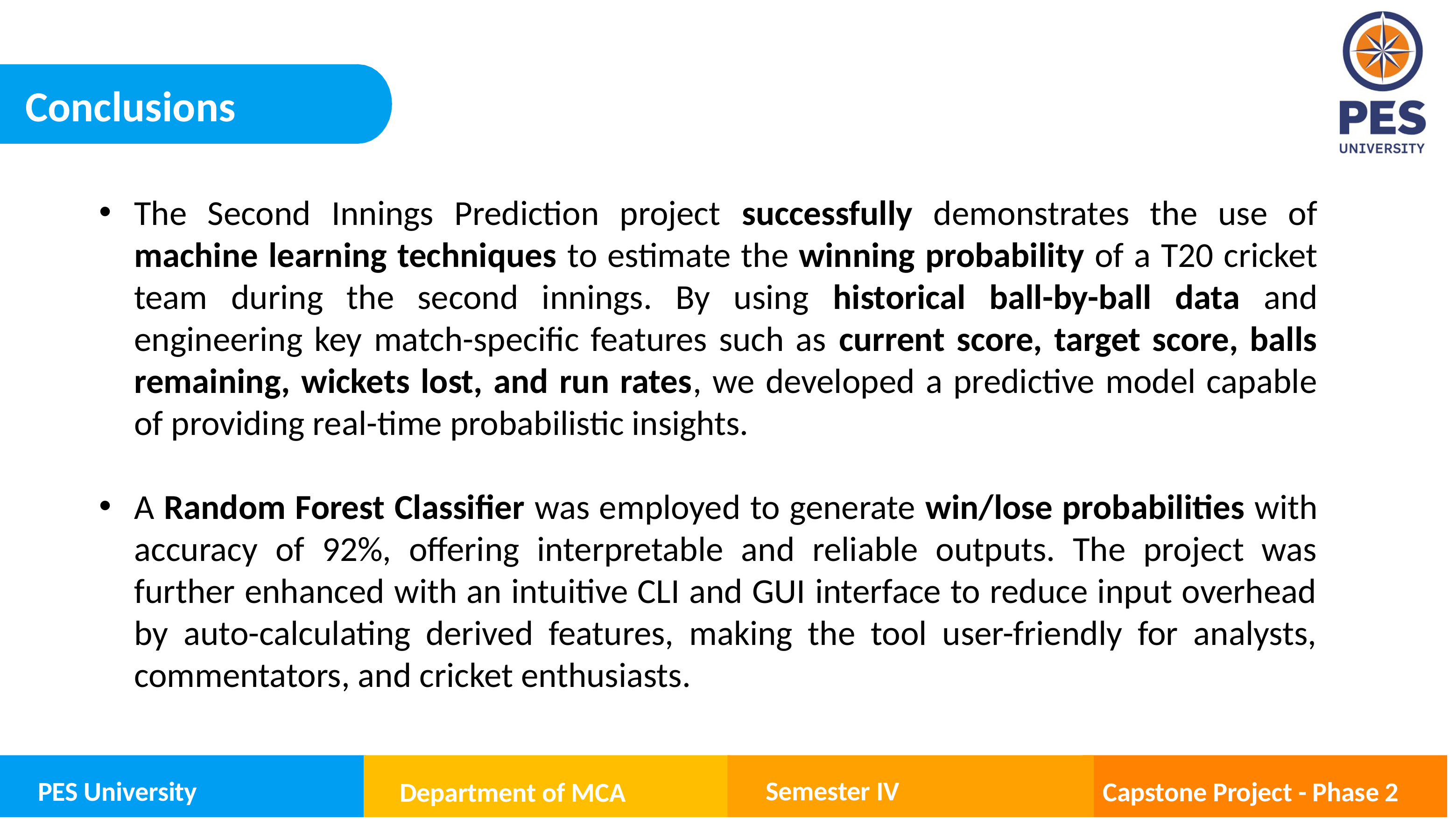

Conclusions
The Second Innings Prediction project successfully demonstrates the use of machine learning techniques to estimate the winning probability of a T20 cricket team during the second innings. By using historical ball-by-ball data and engineering key match-specific features such as current score, target score, balls remaining, wickets lost, and run rates, we developed a predictive model capable of providing real-time probabilistic insights.

A Random Forest Classifier was employed to generate win/lose probabilities with accuracy of 92%, offering interpretable and reliable outputs. The project was further enhanced with an intuitive CLI and GUI interface to reduce input overhead by auto-calculating derived features, making the tool user-friendly for analysts, commentators, and cricket enthusiasts.